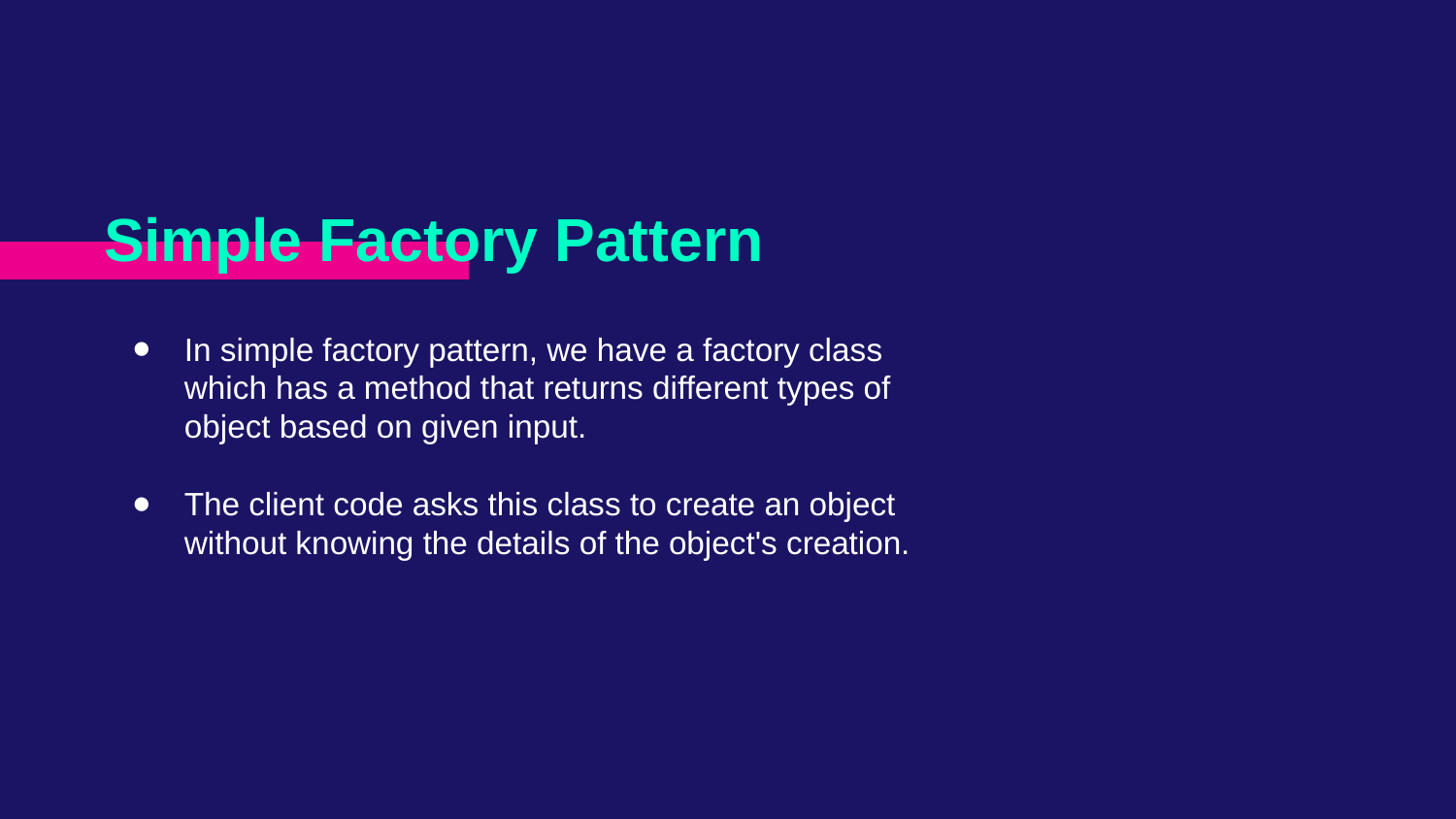

# Simple Factory Pattern
In simple factory pattern, we have a factory class which has a method that returns different types of object based on given input.

The client code asks this class to create an object without knowing the details of the object's creation.